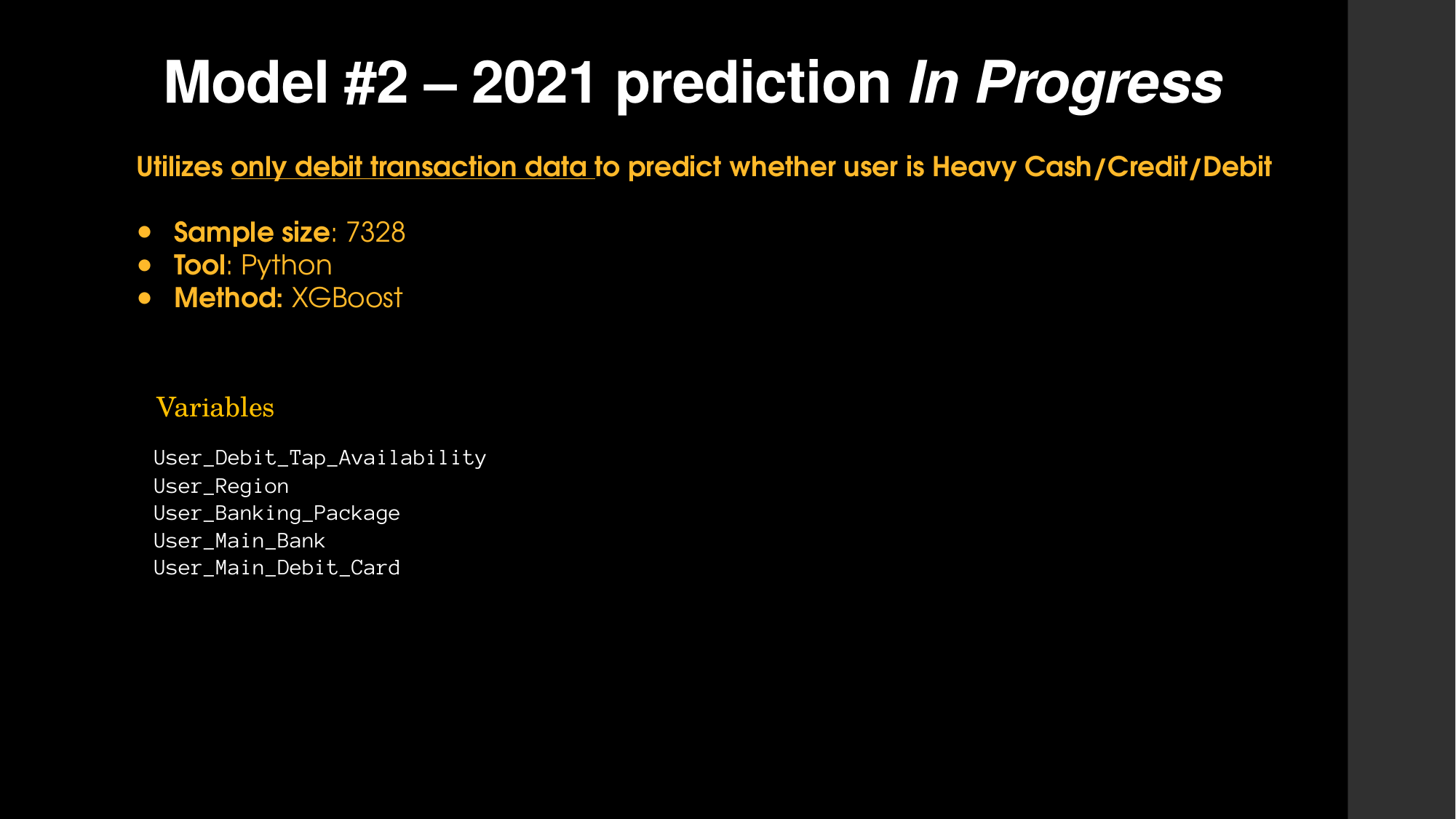

# Model #2 – 2021 prediction In Progress
Utilizes only debit transaction data to predict whether user is Heavy Cash/Credit/Debit

Sample size: 7328
Tool: Python
Method: XGBoost

Variables

| User\_Debit\_Tap\_Availability |
| --- |
| User\_Region |
| User\_Banking\_Package |
| User\_Main\_Bank |
| User\_Main\_Debit\_Card |
|  |